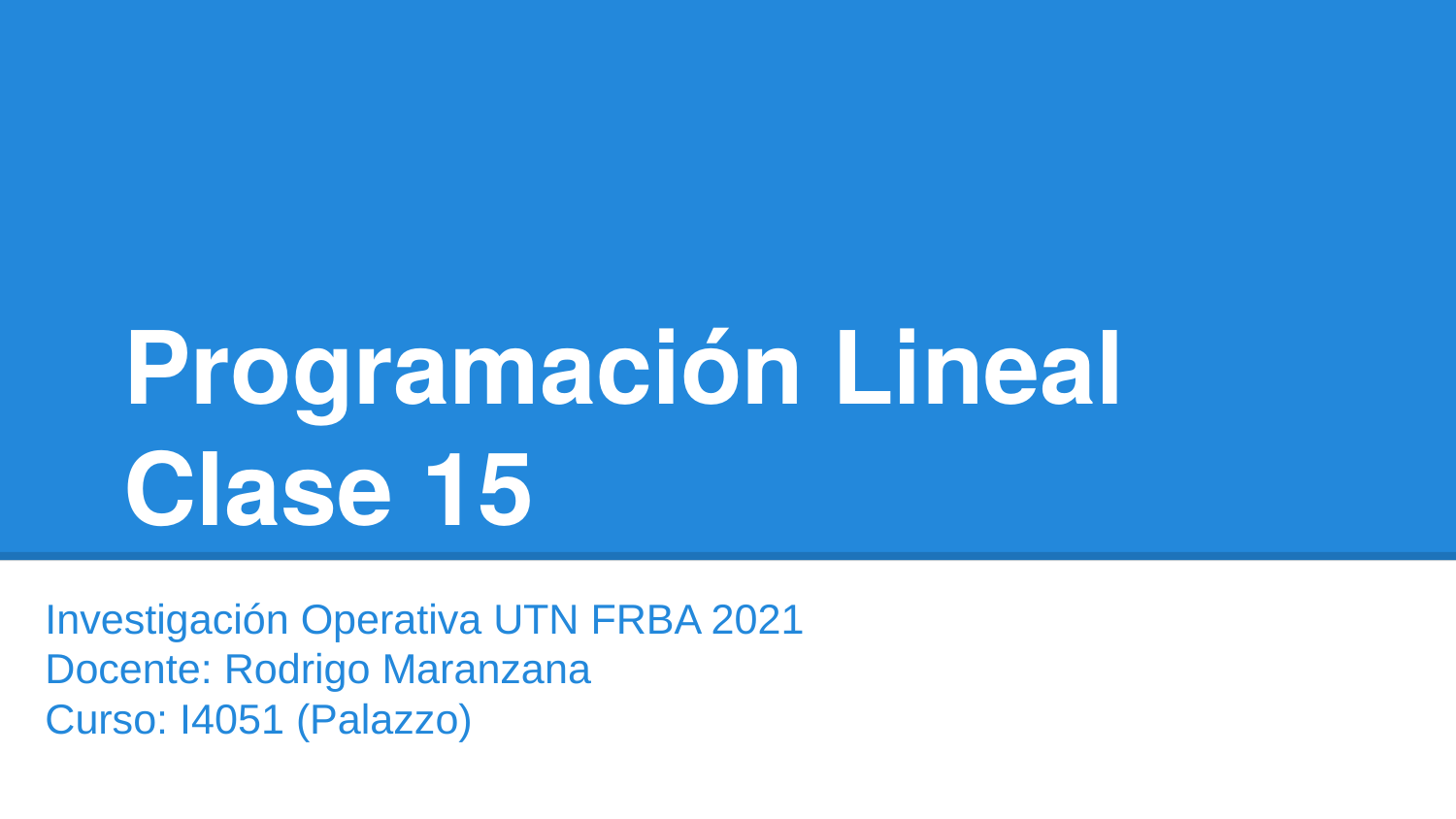

# Programación Lineal
Clase 15
Investigación Operativa UTN FRBA 2021
Docente: Rodrigo Maranzana
Curso: I4051 (Palazzo)